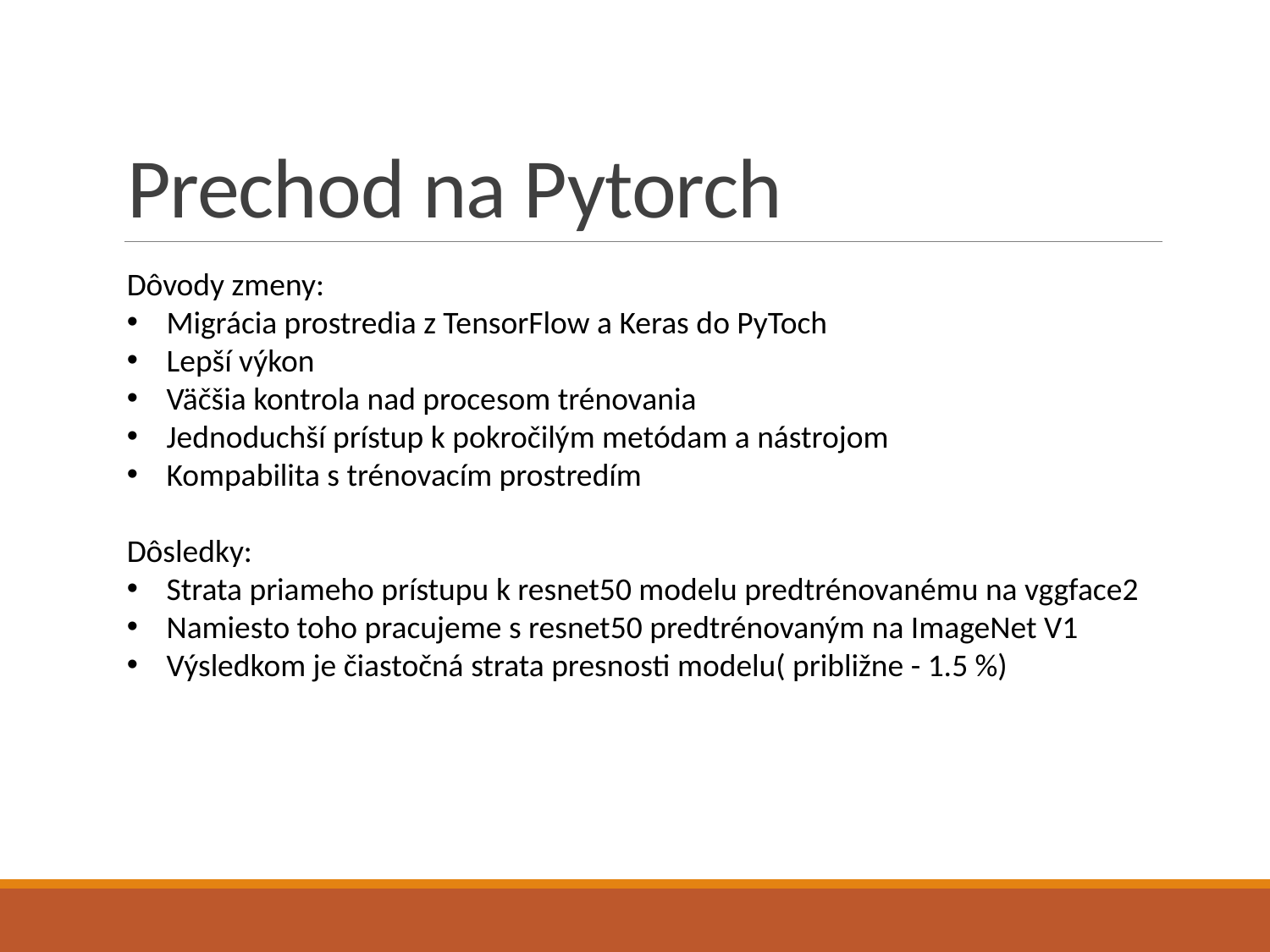

# Prechod na Pytorch
Dôvody zmeny:
Migrácia prostredia z TensorFlow a Keras do PyToch
Lepší výkon
Väčšia kontrola nad procesom trénovania
Jednoduchší prístup k pokročilým metódam a nástrojom
Kompabilita s trénovacím prostredím

Dôsledky:
Strata priameho prístupu k resnet50 modelu predtrénovanému na vggface2
Namiesto toho pracujeme s resnet50 predtrénovaným na ImageNet V1
Výsledkom je čiastočná strata presnosti modelu( približne - 1.5 %)